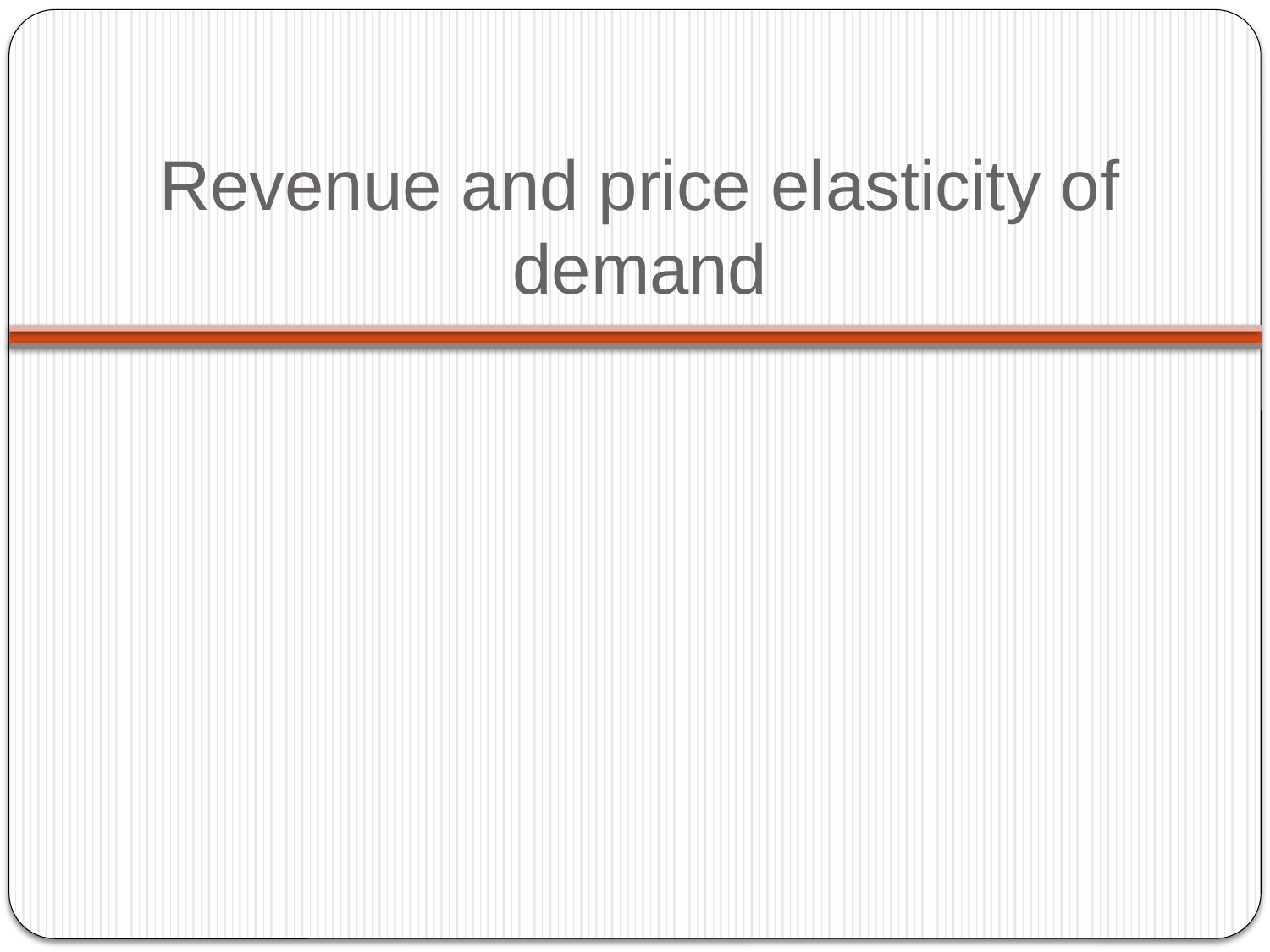

# Revenue and price elasticity of demand